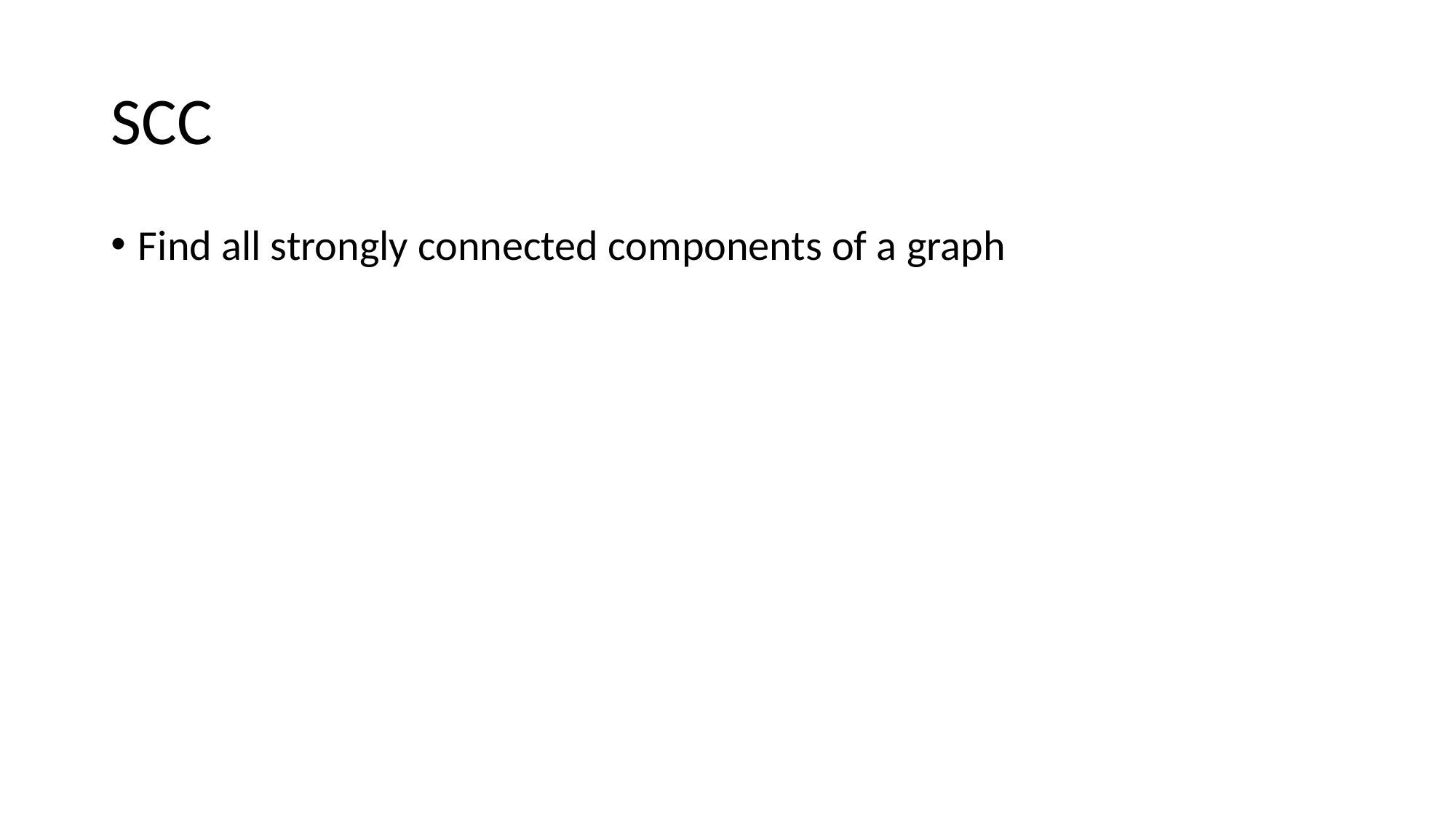

# SCC
Find all strongly connected components of a graph